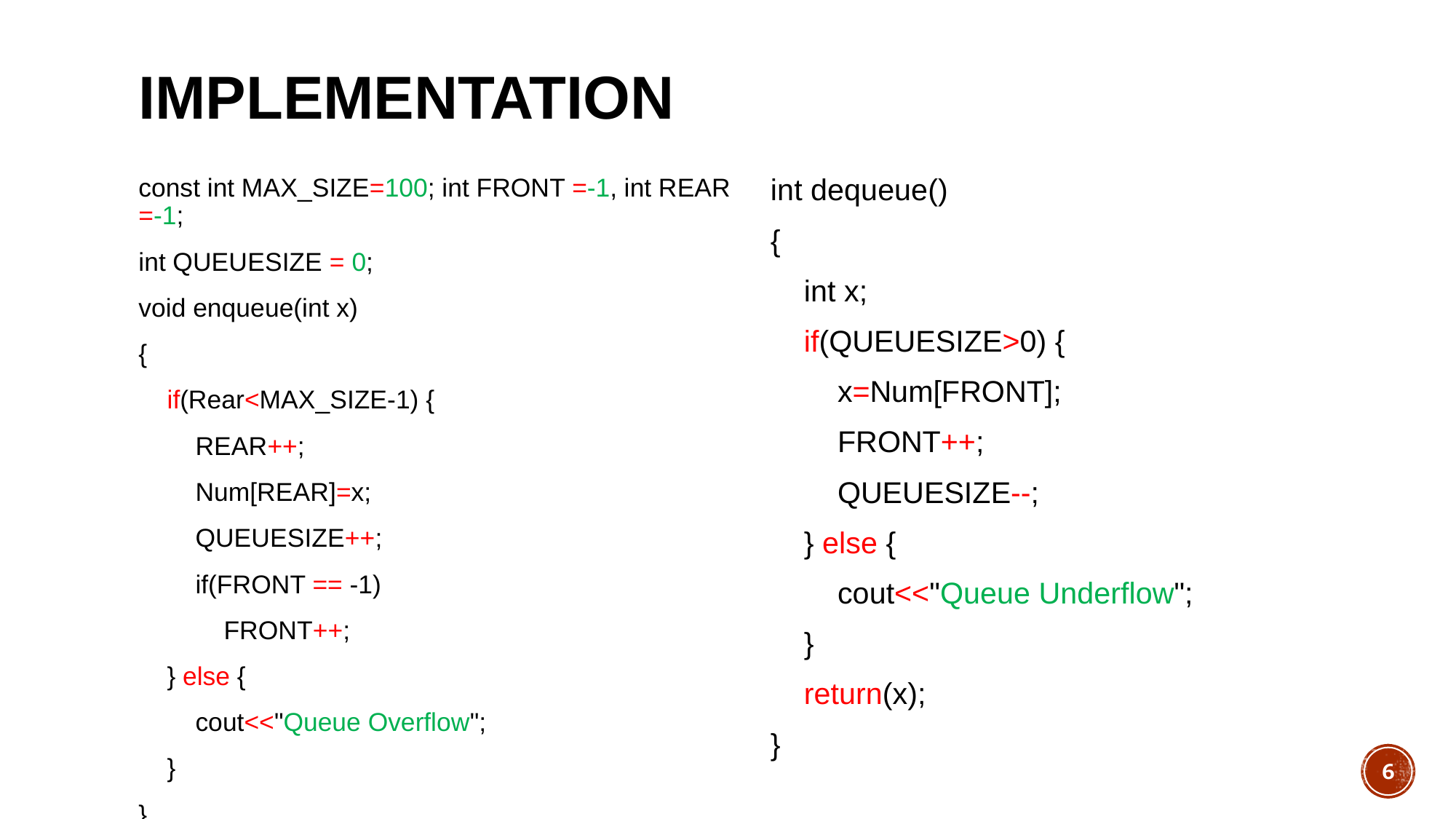

# implementation
const int MAX_SIZE=100; int FRONT =-1, int REAR =-1;
int QUEUESIZE = 0;
void enqueue(int x)
{
    if(Rear<MAX_SIZE-1) {
        REAR++;
        Num[REAR]=x;
        QUEUESIZE++;
        if(FRONT == -1)
            FRONT++;
    } else {
        cout<<"Queue Overflow";
    }
}
int dequeue()
{
    int x;
    if(QUEUESIZE>0) {
        x=Num[FRONT];
        FRONT++;
        QUEUESIZE--;
    } else {
        cout<<"Queue Underflow";
    }
    return(x);
}
6